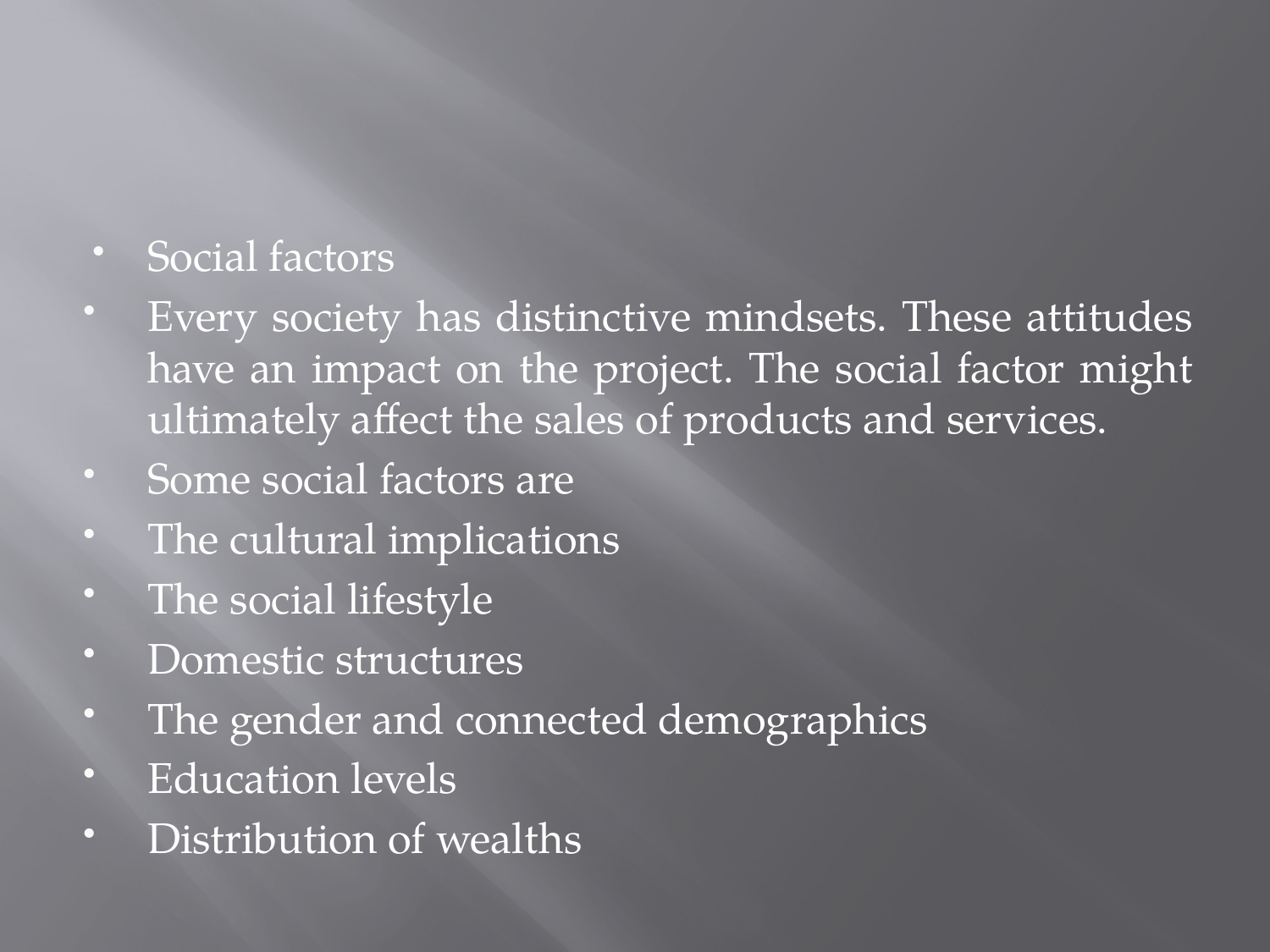

#
Social factors
Every society has distinctive mindsets. These attitudes have an impact on the project. The social factor might ultimately affect the sales of products and services.
Some social factors are
The cultural implications
The social lifestyle
Domestic structures
The gender and connected demographics
Education levels
Distribution of wealths